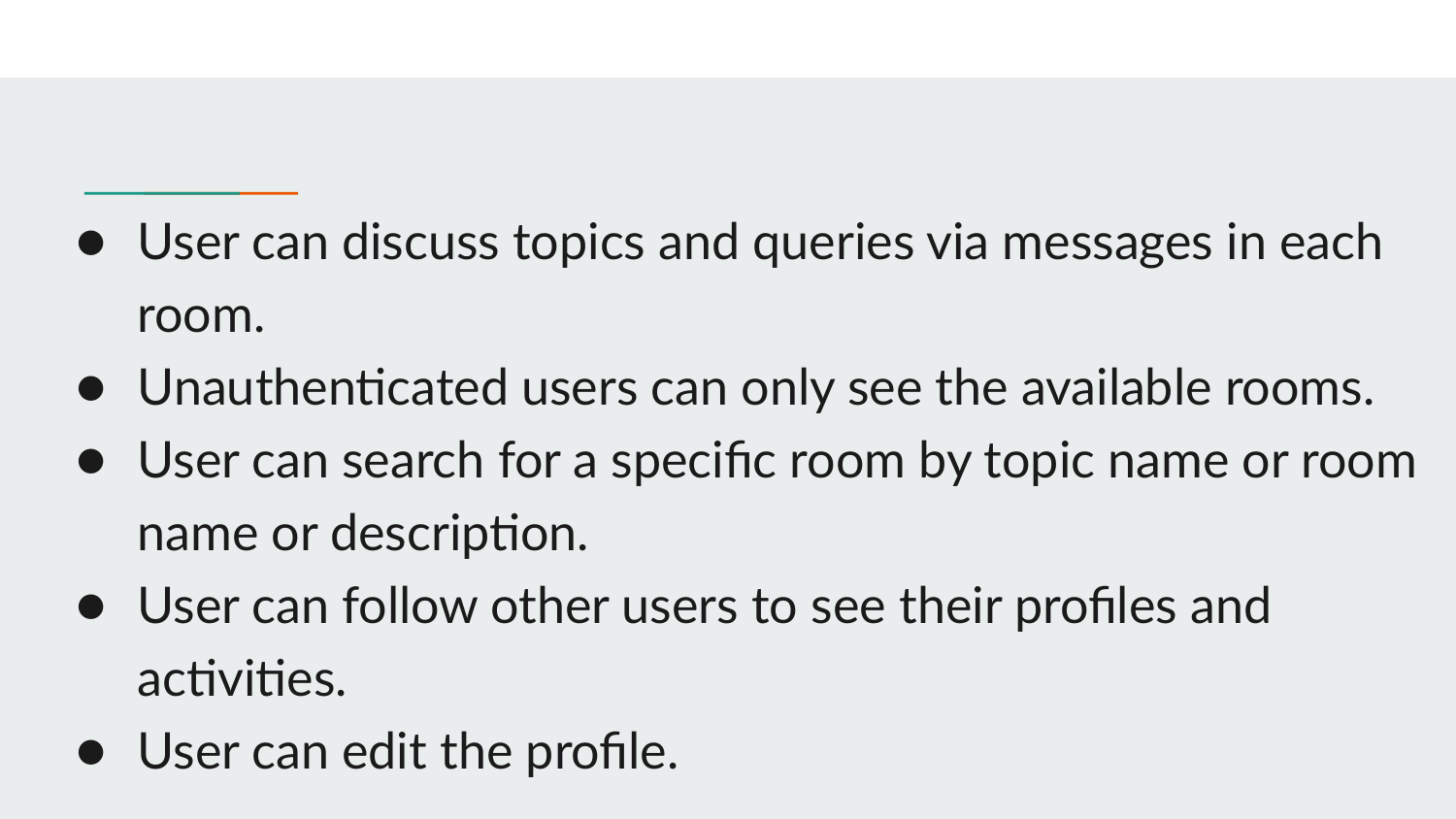

User can discuss topics and queries via messages in each room.
Unauthenticated users can only see the available rooms.
User can search for a specific room by topic name or room name or description.
User can follow other users to see their profiles and activities.
User can edit the profile.